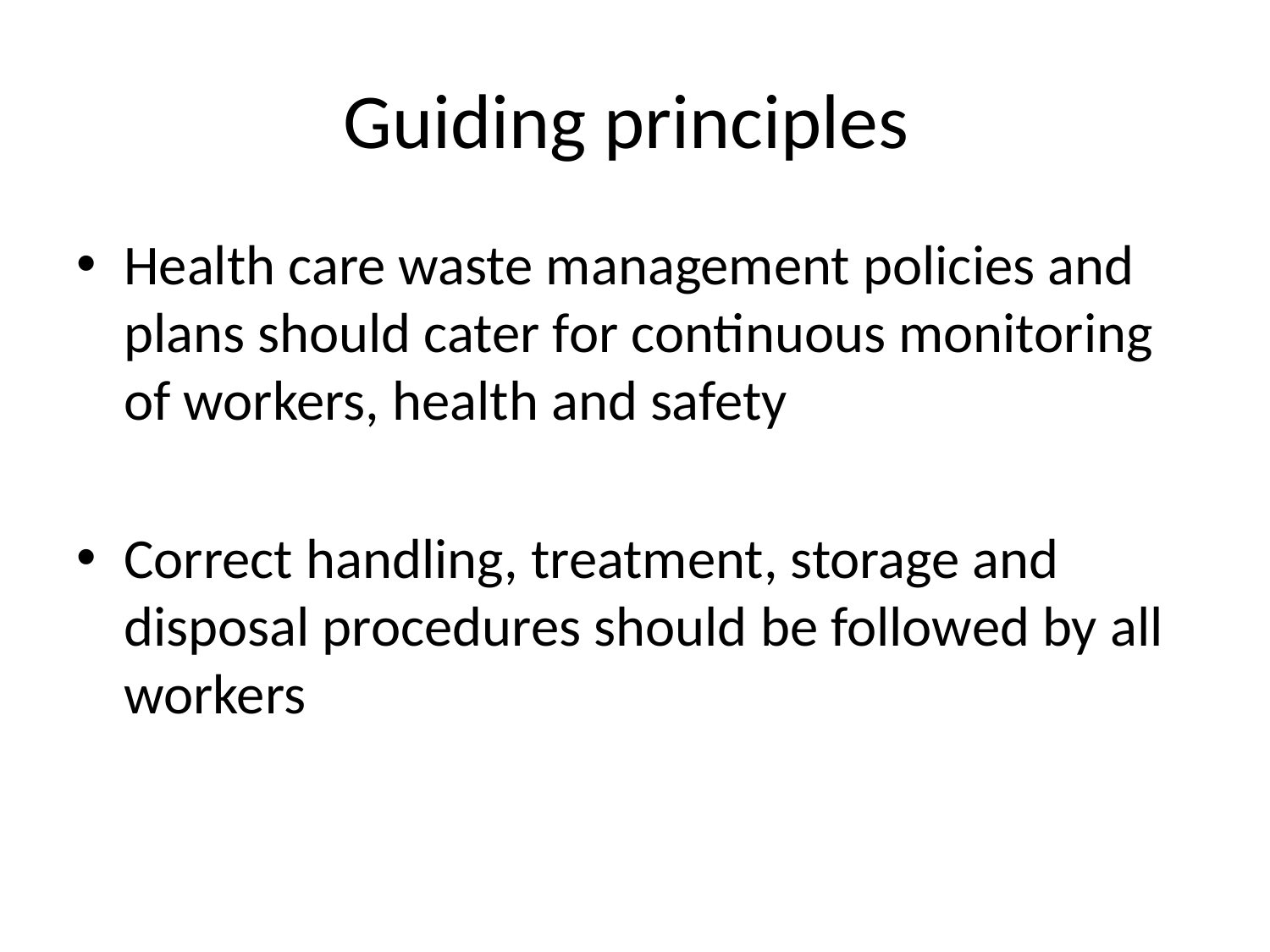

# Guiding principles
Health care waste management policies and plans should cater for continuous monitoring of workers, health and safety

Correct handling, treatment, storage and disposal procedures should be followed by all workers